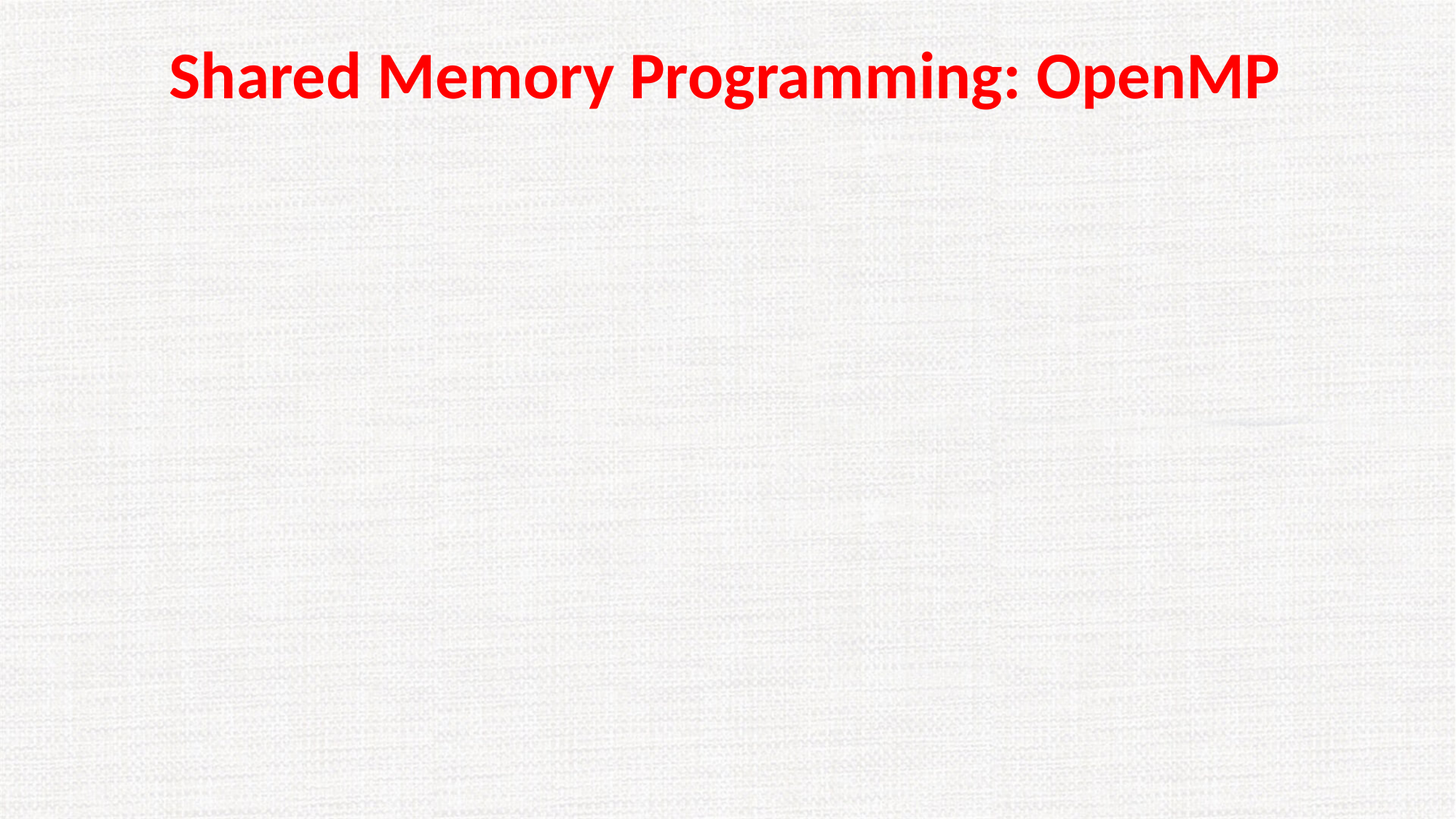

# Shared Memory Programming: OpenMP
Shared memory systems (SMPs, cc-NUMAs) have a single address space:
applications can be developed in which loop iterations (with no dependencies) are executed by different processors
shared memory codes are mostly data parallel, ‘SIMD’ kinds of codes
OpenMP is a good standard for shared memory programming (compiler directives)
Vendors offer native compiler directives
		 						11